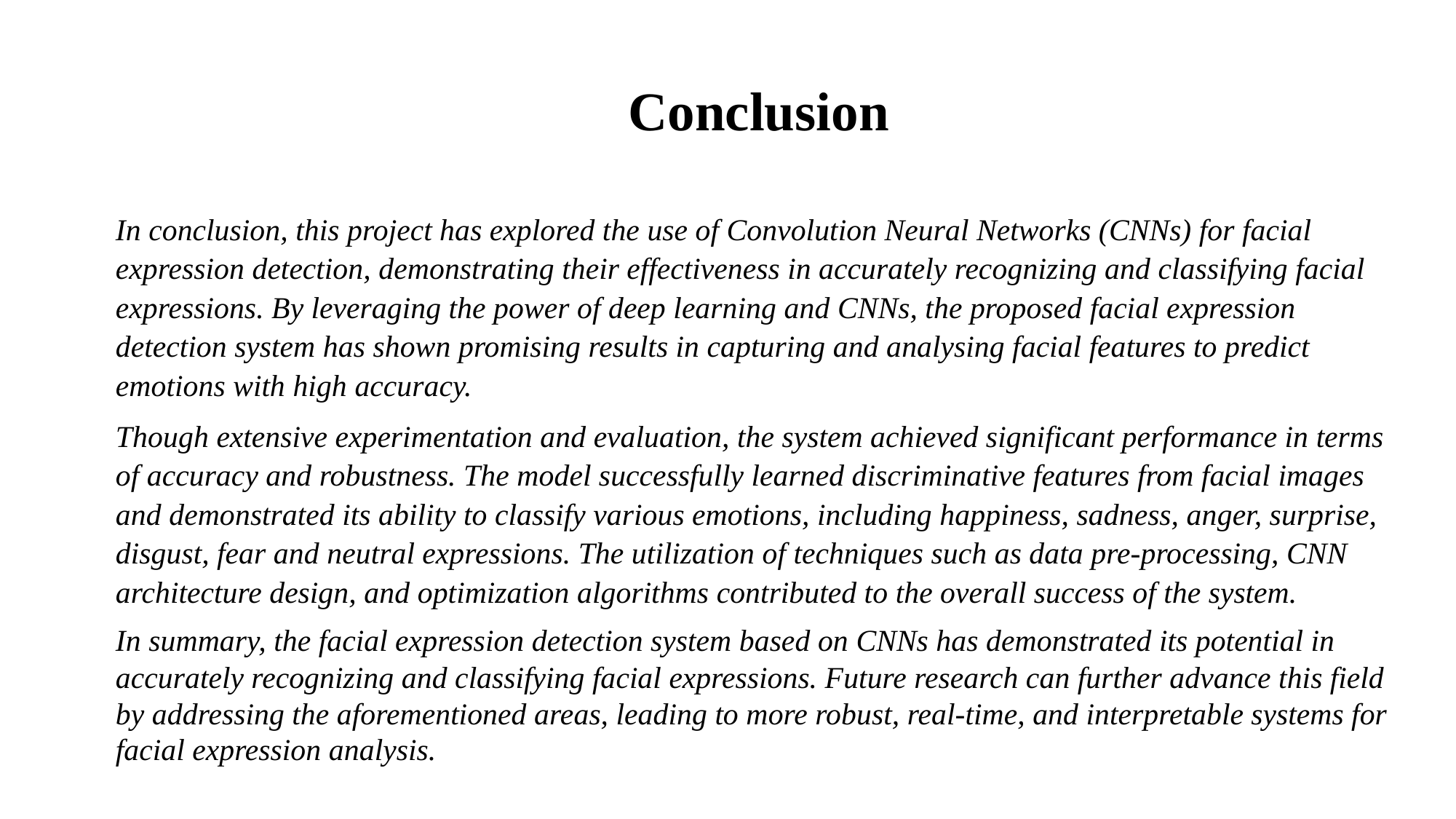

Conclusion

In conclusion, this project has explored the use of Convolution Neural Networks (CNNs) for facial expression detection, demonstrating their effectiveness in accurately recognizing and classifying facial expressions. By leveraging the power of deep learning and CNNs, the proposed facial expression detection system has shown promising results in capturing and analysing facial features to predict emotions with high accuracy.
Though extensive experimentation and evaluation, the system achieved significant performance in terms of accuracy and robustness. The model successfully learned discriminative features from facial images and demonstrated its ability to classify various emotions, including happiness, sadness, anger, surprise, disgust, fear and neutral expressions. The utilization of techniques such as data pre-processing, CNN architecture design, and optimization algorithms contributed to the overall success of the system.
In summary, the facial expression detection system based on CNNs has demonstrated its potential in accurately recognizing and classifying facial expressions. Future research can further advance this field by addressing the aforementioned areas, leading to more robust, real-time, and interpretable systems for facial expression analysis.